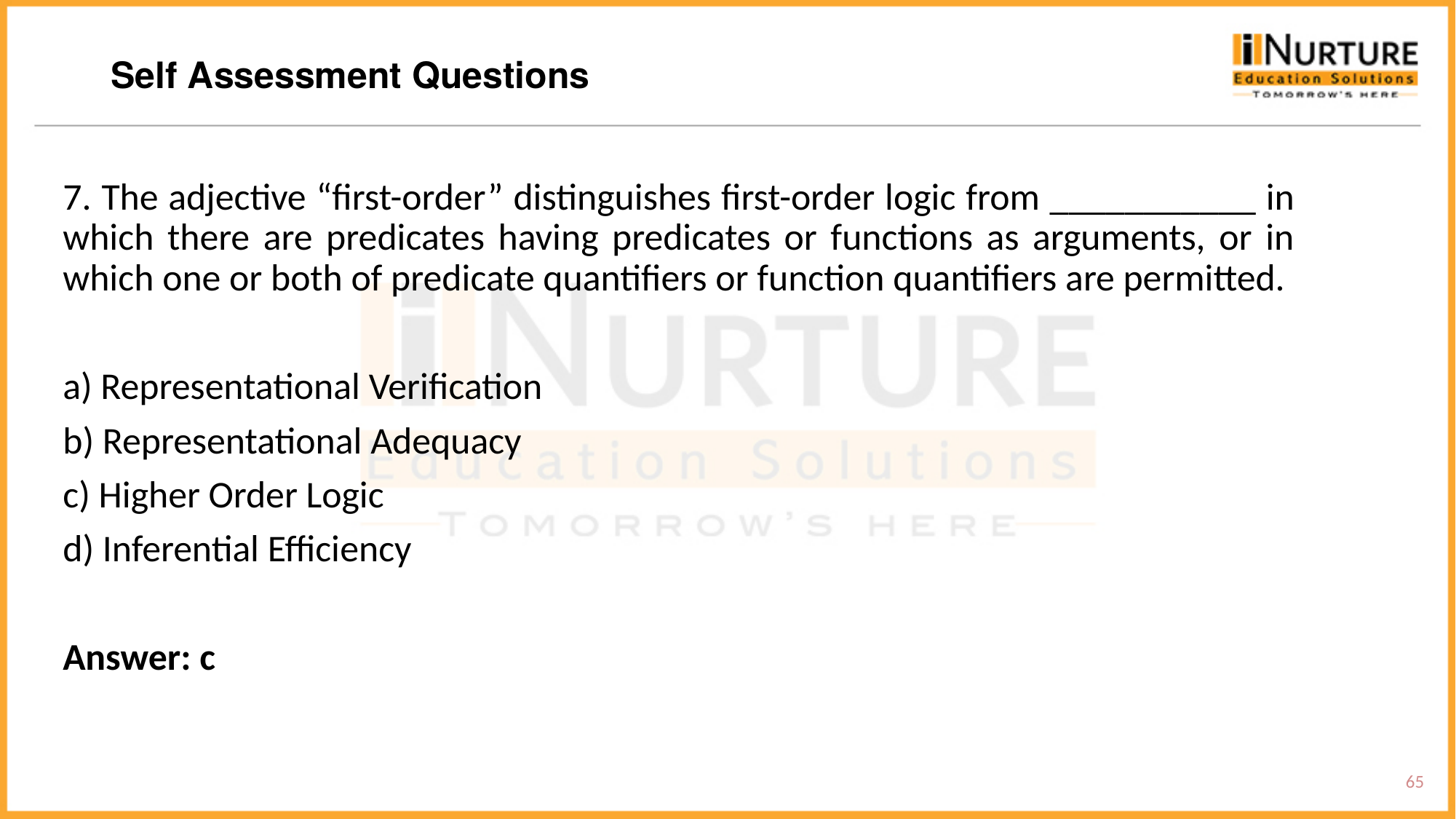

# Self Assessment Questions
7. The adjective “first-order” distinguishes first-order logic from ___________ in which there are predicates having predicates or functions as arguments, or in which one or both of predicate quantifiers or function quantifiers are permitted.

a) Representational Verification
b) Representational Adequacy
c) Higher Order Logic
d) Inferential Efficiency

Answer: c

65